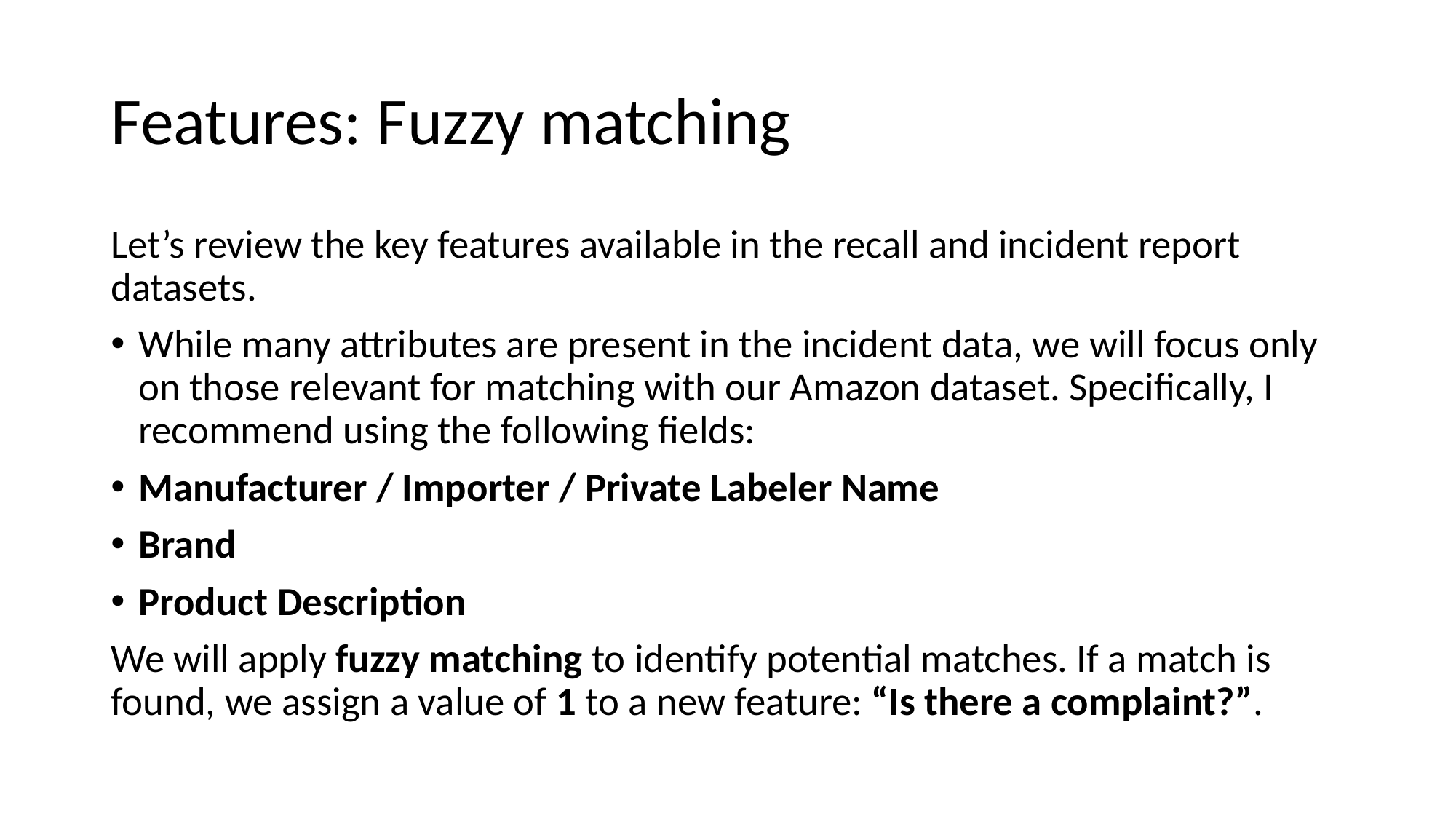

# Features: Fuzzy matching
Let’s review the key features available in the recall and incident report datasets.
While many attributes are present in the incident data, we will focus only on those relevant for matching with our Amazon dataset. Specifically, I recommend using the following fields:
Manufacturer / Importer / Private Labeler Name
Brand
Product Description
We will apply fuzzy matching to identify potential matches. If a match is found, we assign a value of 1 to a new feature: “Is there a complaint?”.